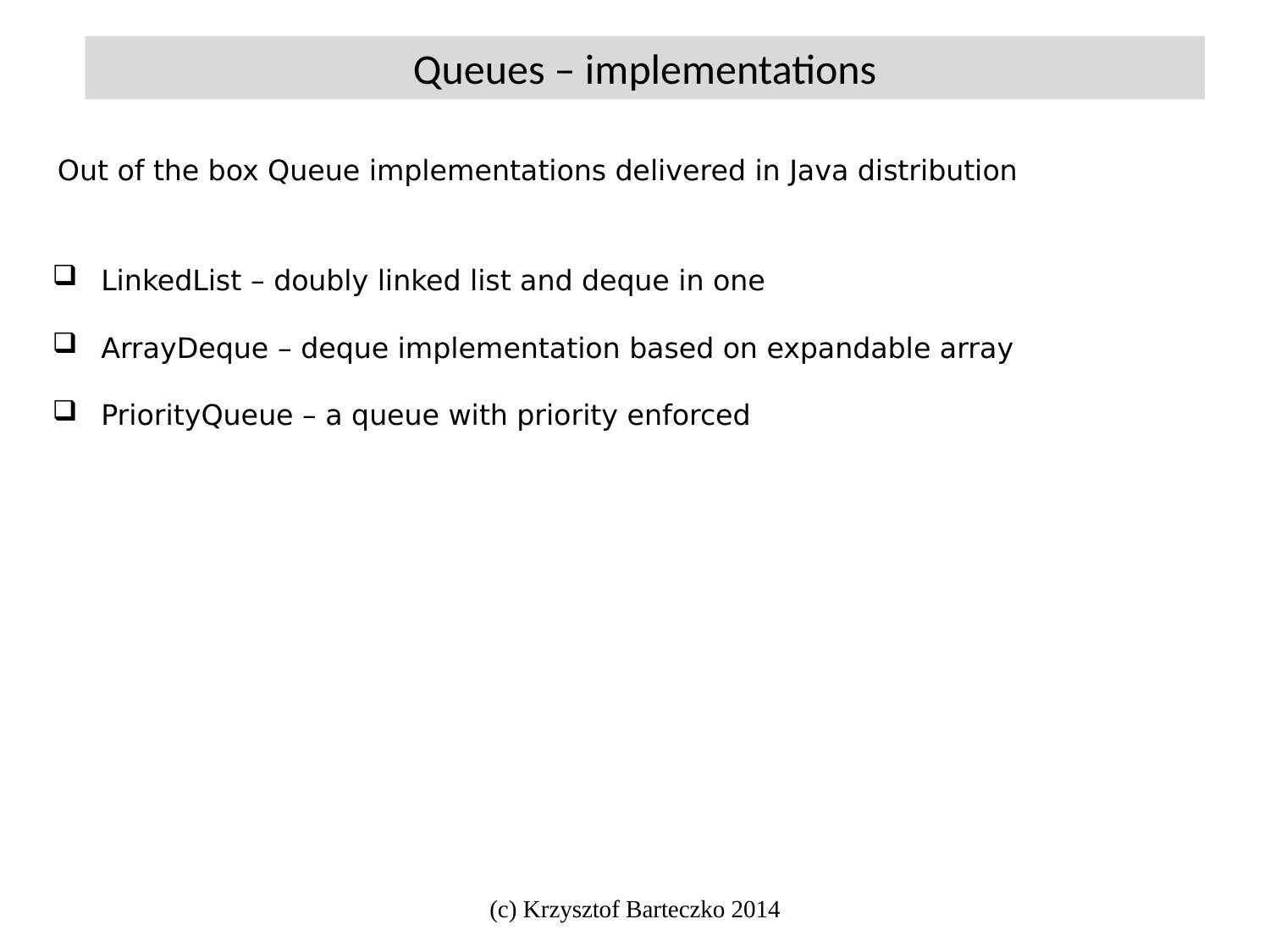

Queues – implementations
Out of the box Queue implementations delivered in Java distribution
 LinkedList – doubly linked list and deque in one

 ArrayDeque – deque implementation based on expandable array

 PriorityQueue – a queue with priority enforced
(c) Krzysztof Barteczko 2014